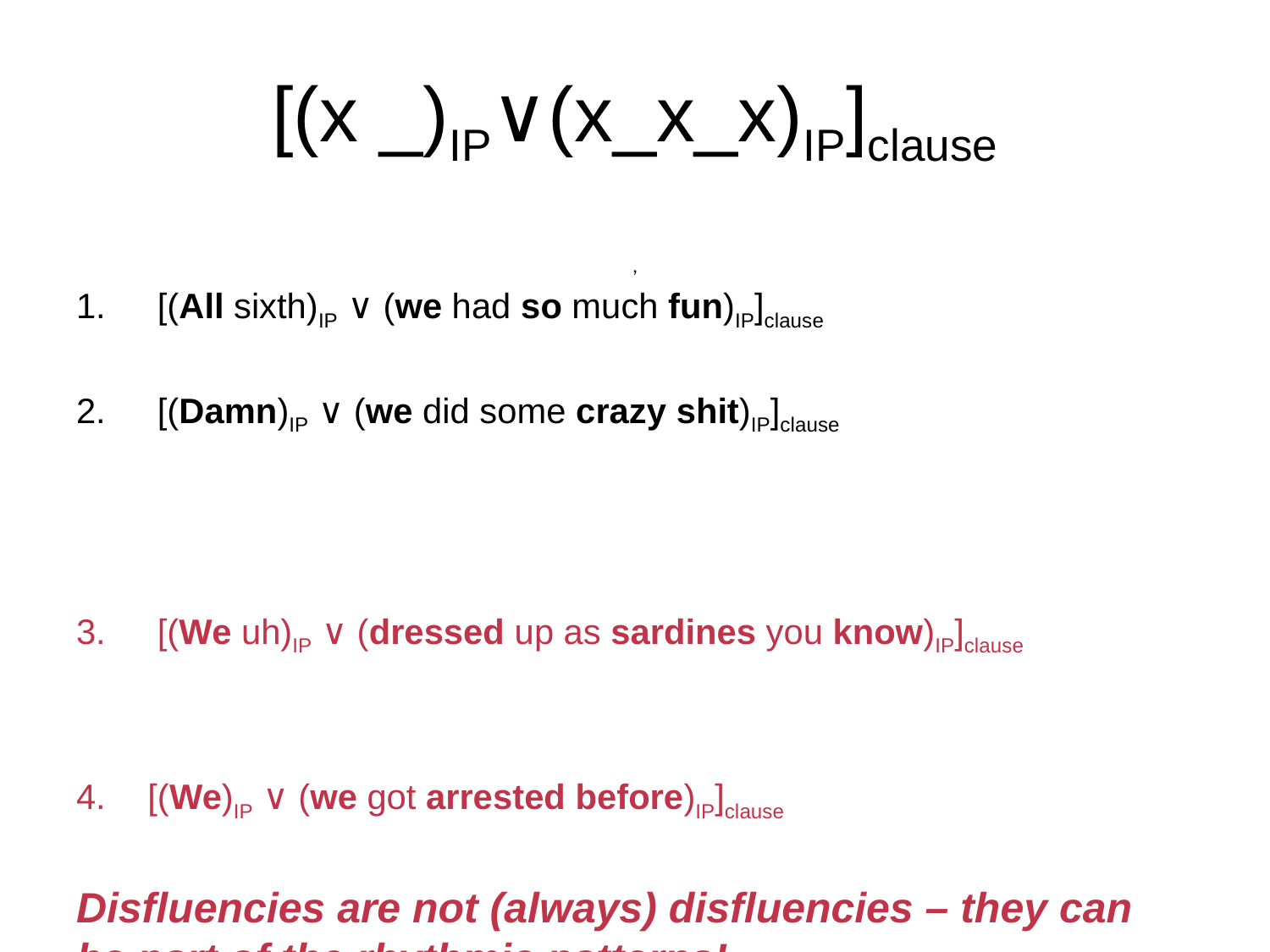

# [(x _)IP∨(x_x_x)IP]clause
,
 [(All sixth)IP ∨ (we had so much fun)IP]clause

 [(Damn)IP ∨ (we did some crazy shit)IP]clause

 [(We uh)IP ∨ (dressed up as sardines you know)IP]clause

[(We)IP ∨ (we got arrested before)IP]clause

Disfluencies are not (always) disfluencies – they can be part of the rhythmic patterns!